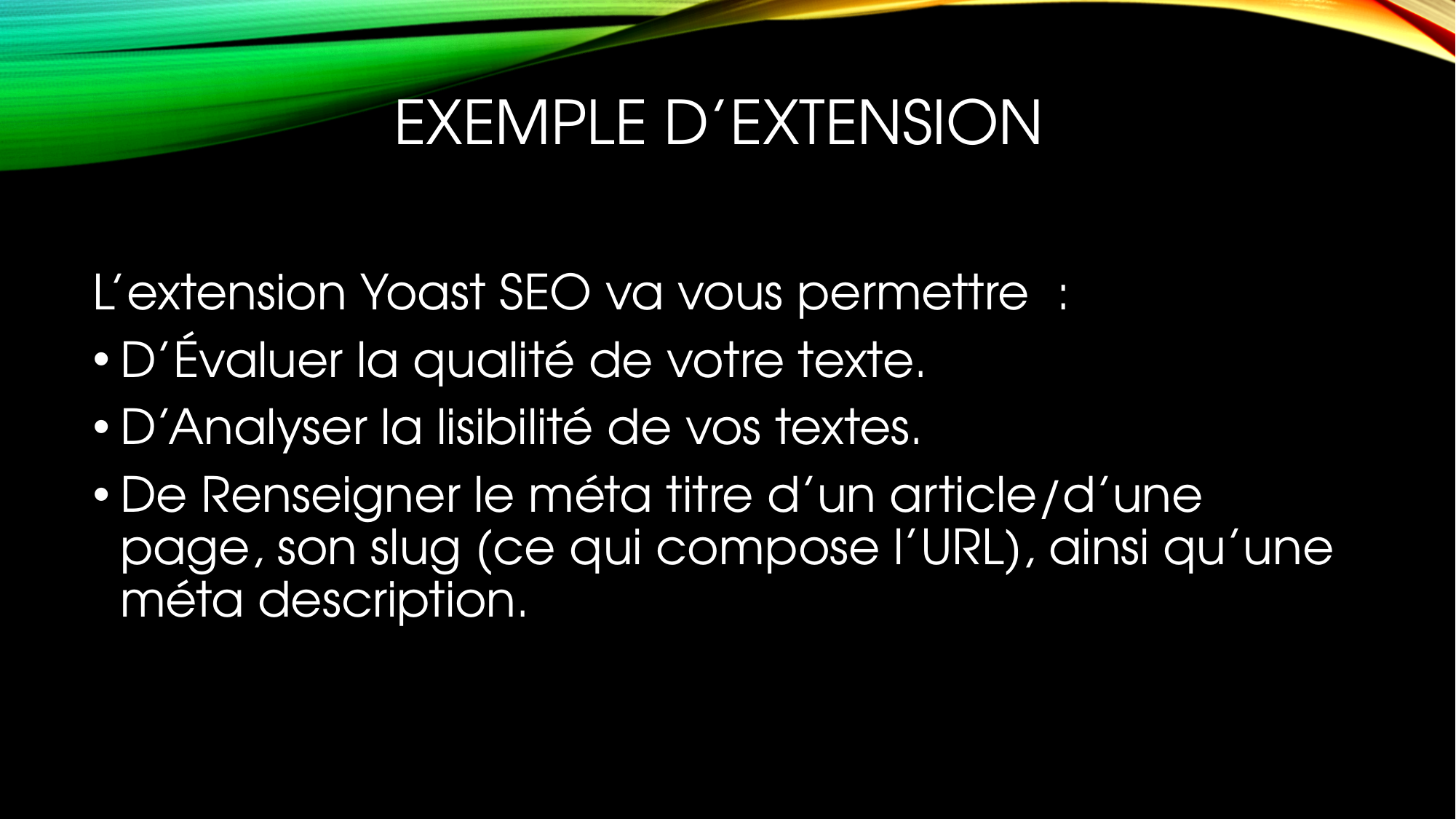

# Exemple d’extension
L’extension Yoast SEO va vous permettre  :
D’Évaluer la qualité de votre texte.
D’Analyser la lisibilité de vos textes.
De Renseigner le méta titre d’un article/d’une page, son slug (ce qui compose l’URL), ainsi qu’une méta description.